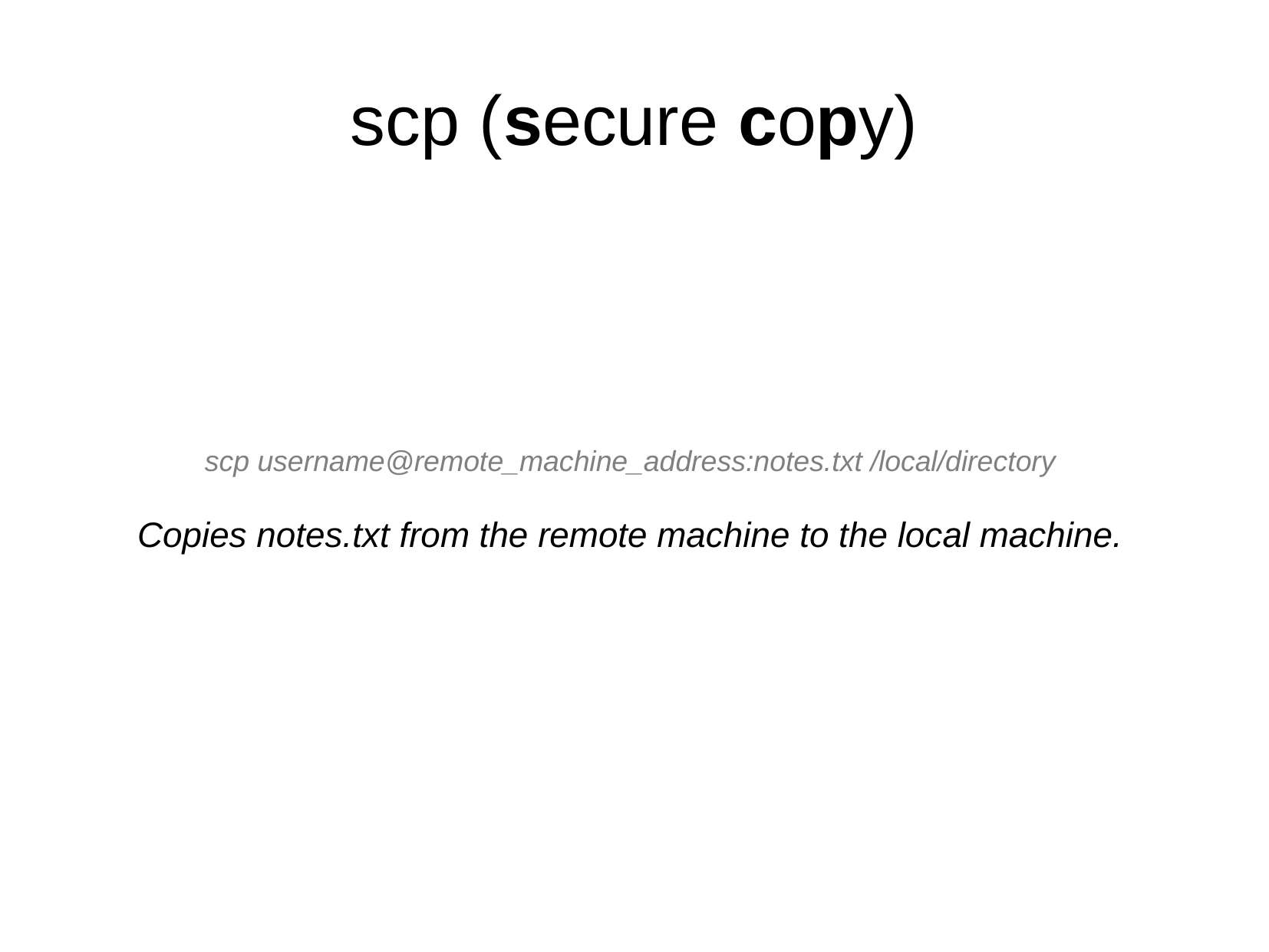

scp (secure copy)
scp username@remote_machine_address:notes.txt /local/directory

Copies notes.txt from the remote machine to the local machine.